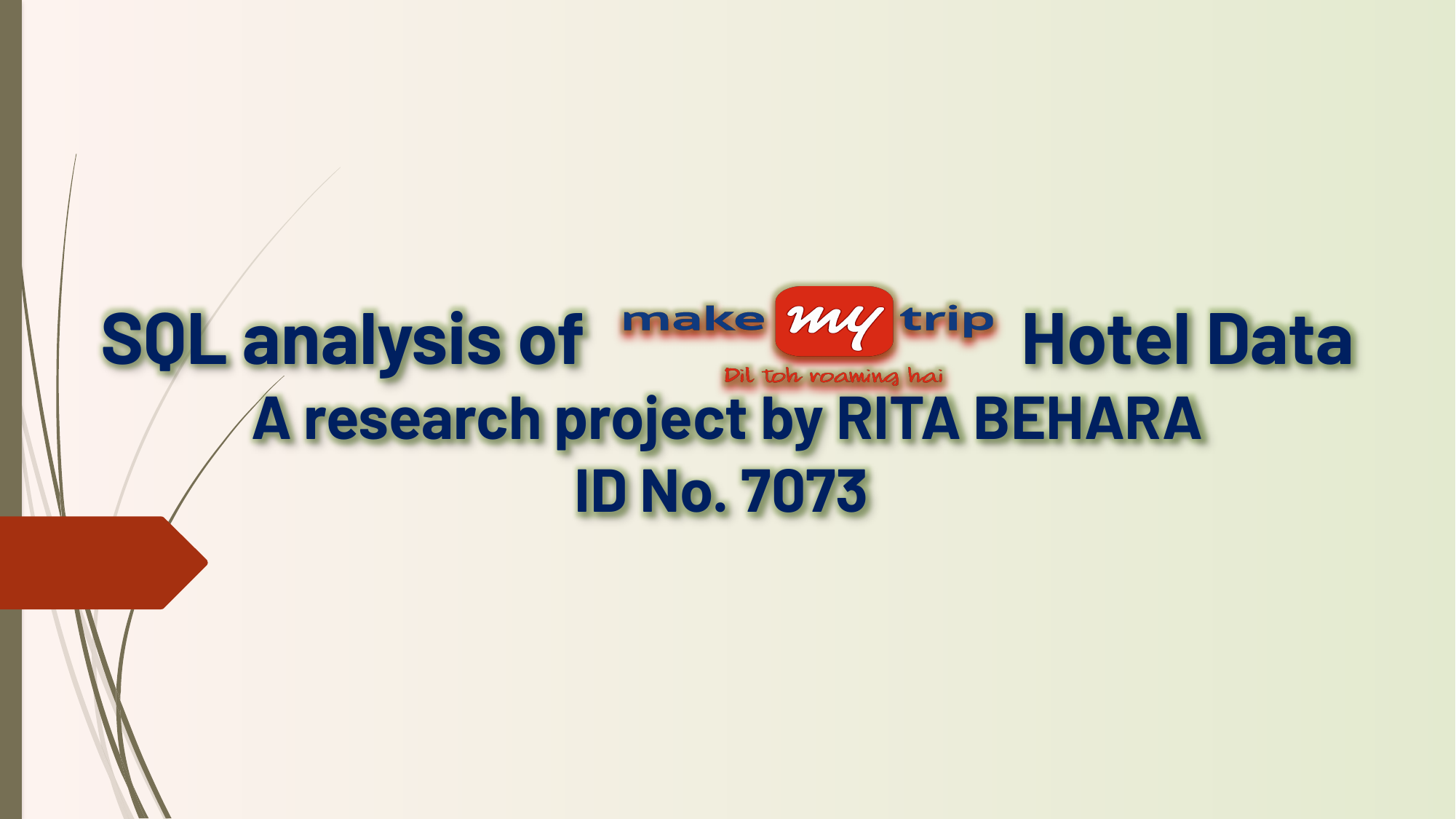

SQL analysis of                              Hotel Data
A research project by RITA BEHARA
ID No. 7073